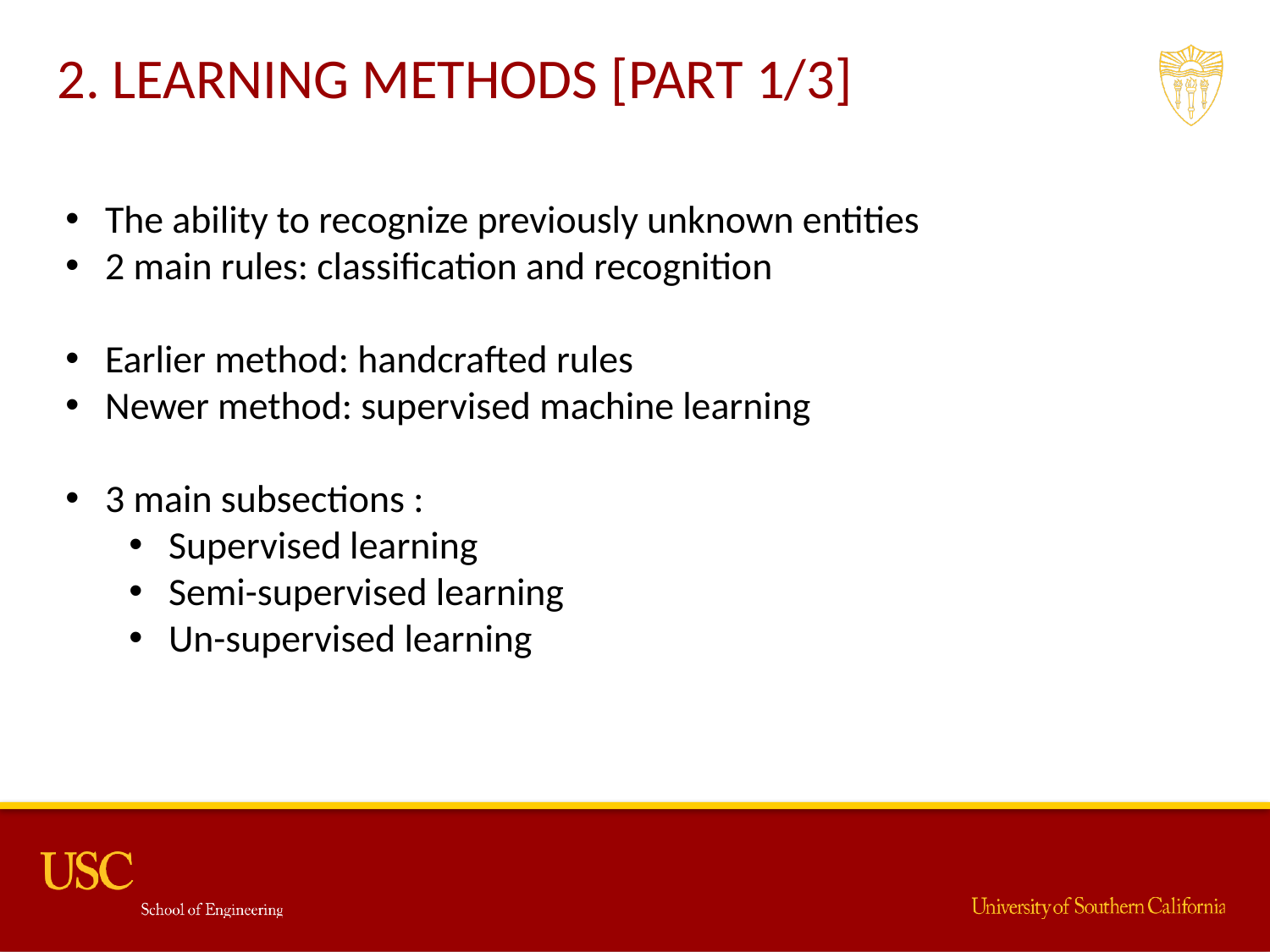

2. LEARNING METHODS [PART 1/3]
The ability to recognize previously unknown entities
2 main rules: classification and recognition

Earlier method: handcrafted rules
Newer method: supervised machine learning

3 main subsections :
Supervised learning
Semi-supervised learning
Un-supervised learning